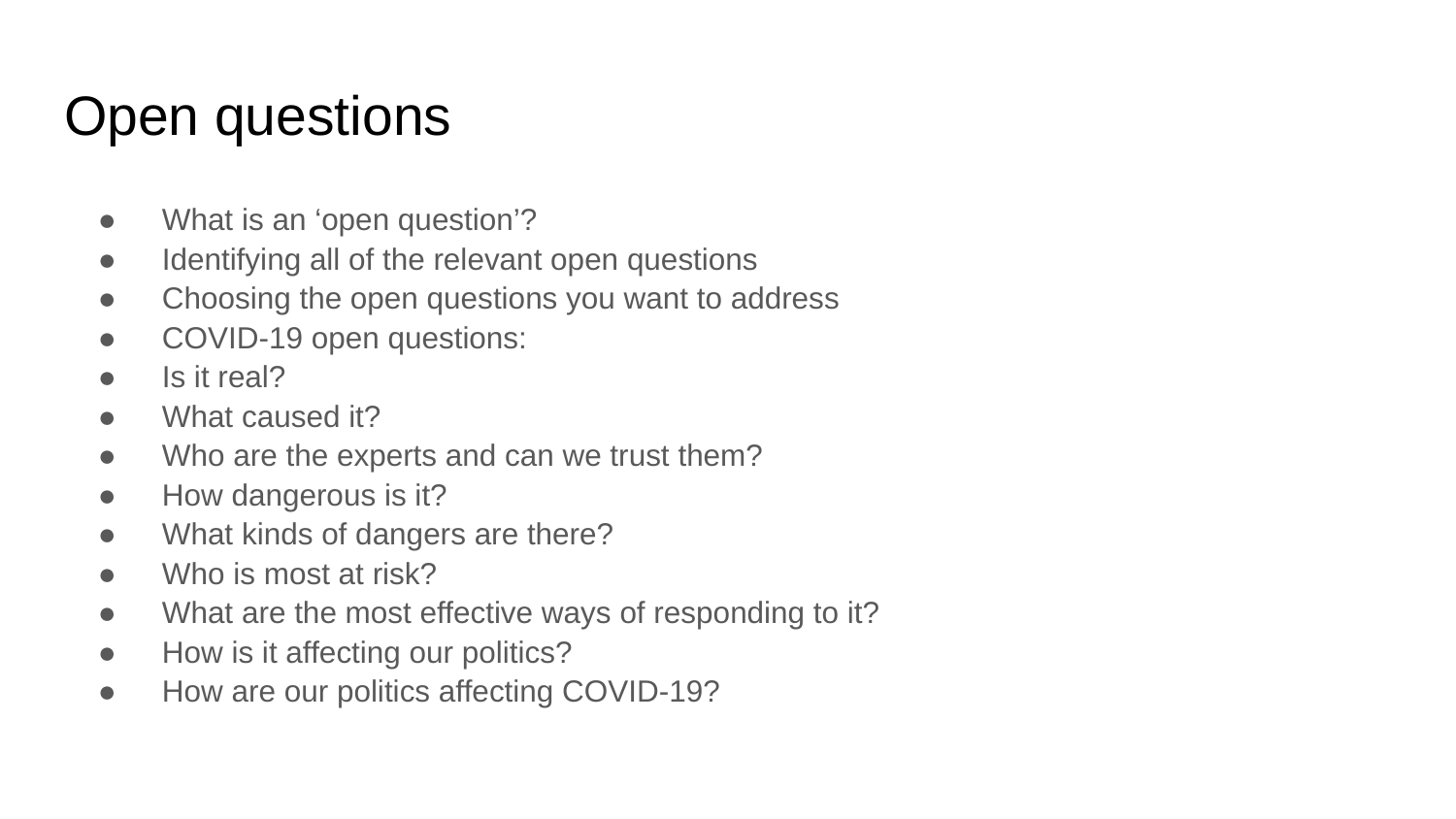

# Open questions
What is an ‘open question’?
Identifying all of the relevant open questions
Choosing the open questions you want to address
COVID-19 open questions:
Is it real?
What caused it?
Who are the experts and can we trust them?
How dangerous is it?
What kinds of dangers are there?
Who is most at risk?
What are the most effective ways of responding to it?
How is it affecting our politics?
How are our politics affecting COVID-19?